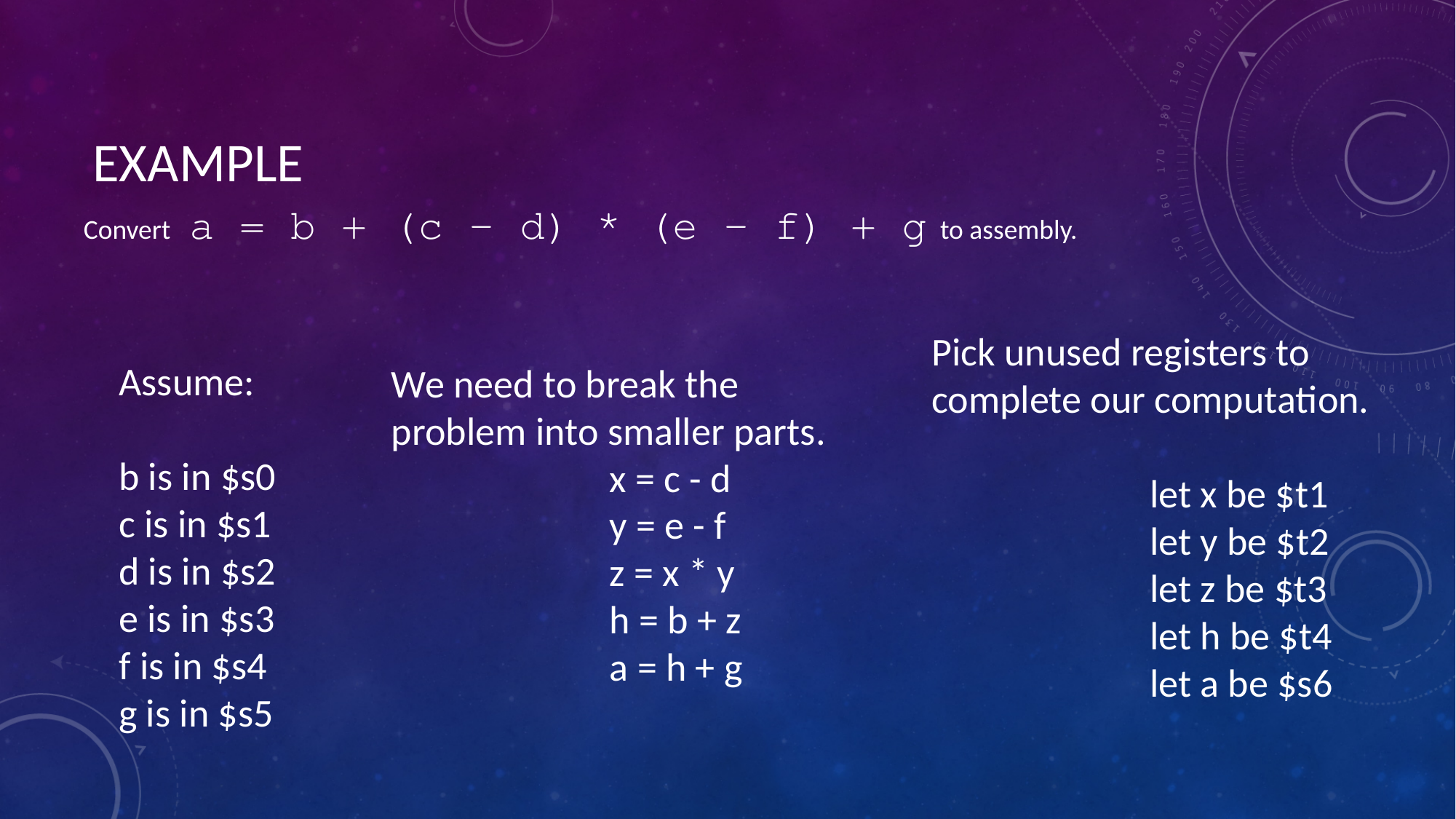

# Example
Convert   a = b + (c - d) * (e - f) + g  to assembly.

Pick unused registers to complete our computation.

		let x be $t1
		let y be $t2
		let z be $t3
		let h be $t4
		let a be $s6
Assume:

b is in $s0
c is in $s1
d is in $s2
e is in $s3
f is in $s4
g is in $s5
We need to break the problem into smaller parts.
		x = c - d
		y = e - f
		z = x * y
		h = b + z
		a = h + g